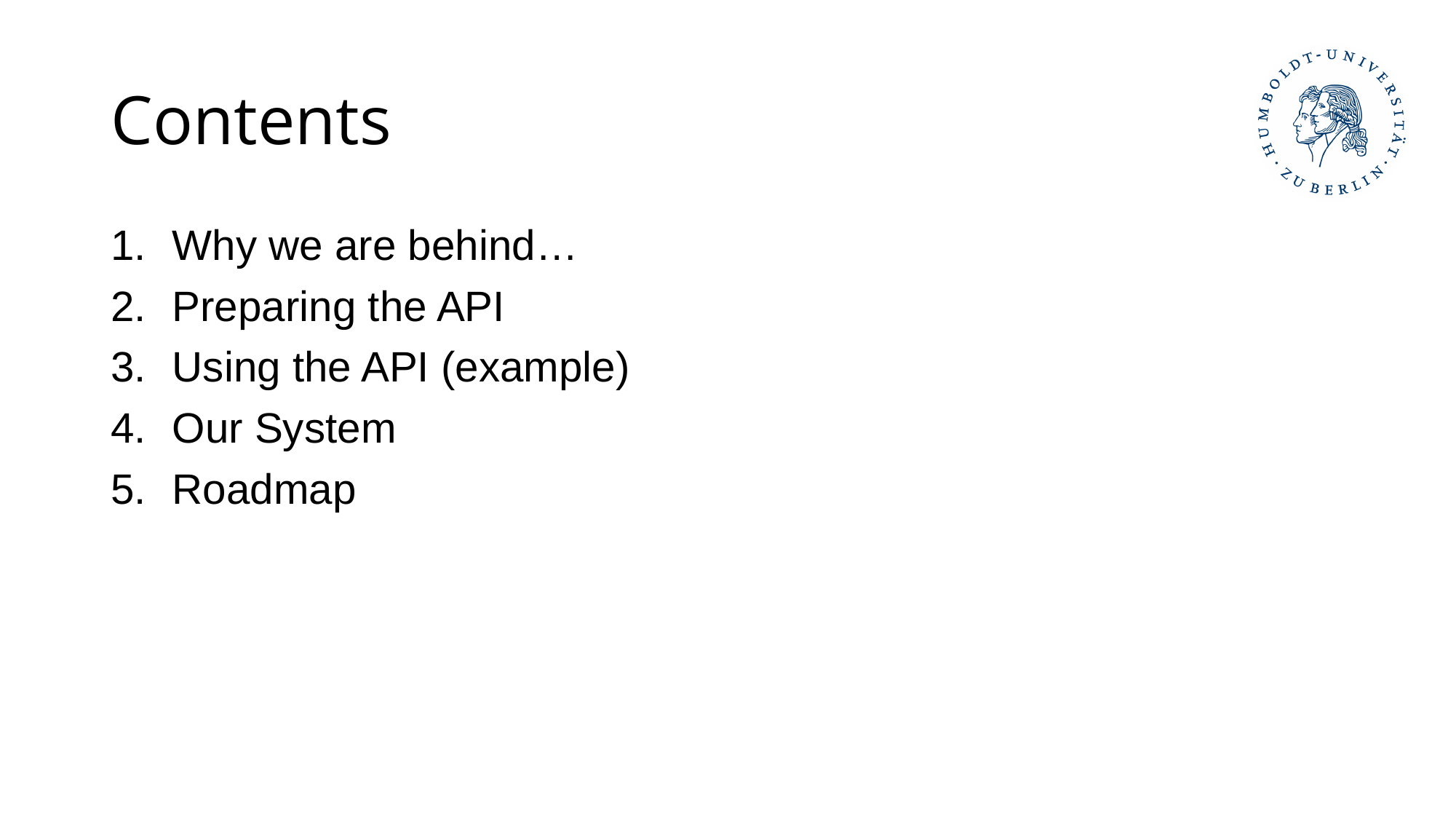

# Contents
Why we are behind…
Preparing the API
Using the API (example)
Our System
Roadmap